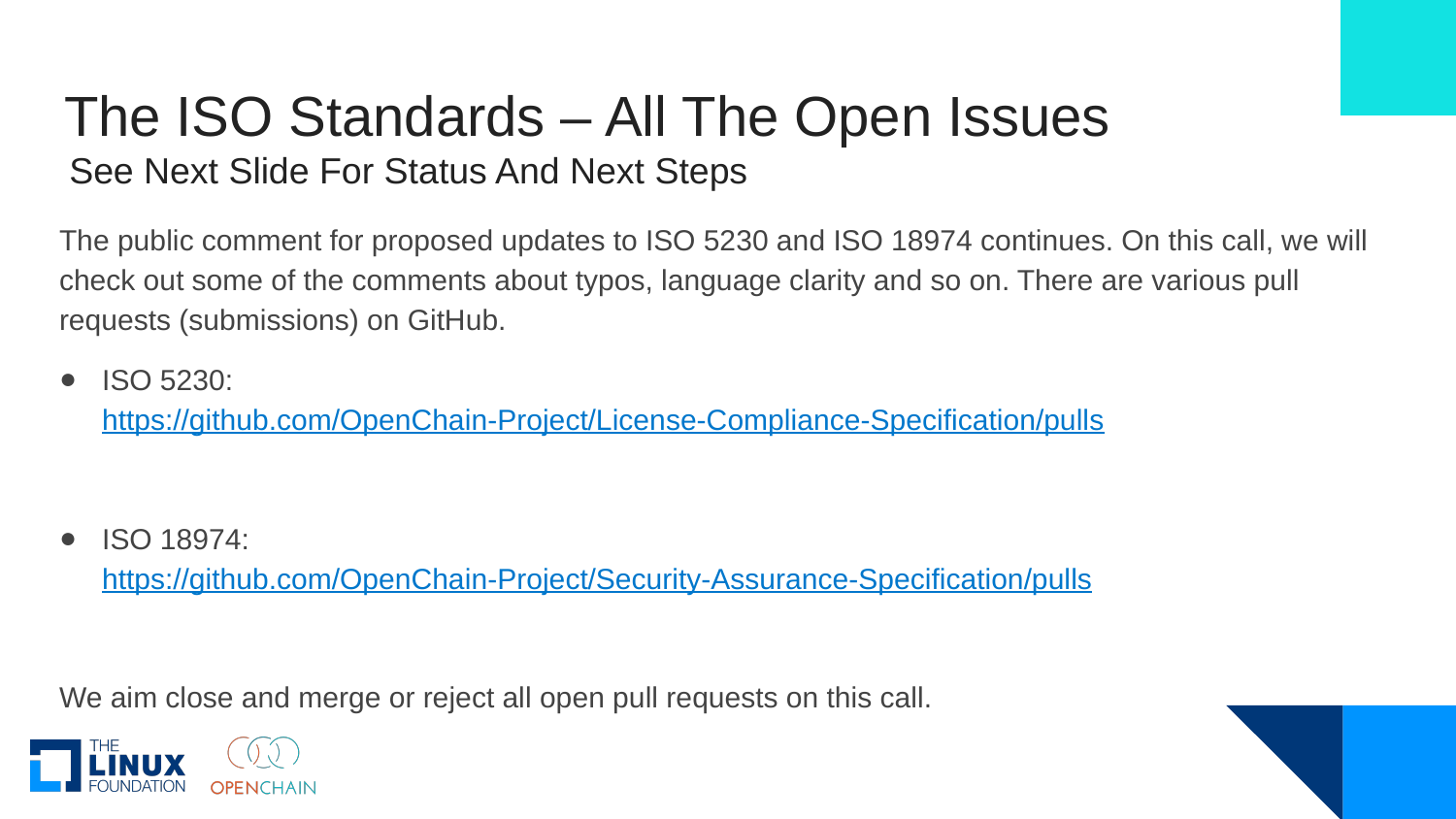

# The ISO Standards – All The Open Issues
See Next Slide For Status And Next Steps
The public comment for proposed updates to ISO 5230 and ISO 18974 continues. On this call, we will check out some of the comments about typos, language clarity and so on. There are various pull requests (submissions) on GitHub.
ISO 5230:
https://github.com/OpenChain-Project/License-Compliance-Specification/pulls

ISO 18974:
https://github.com/OpenChain-Project/Security-Assurance-Specification/pulls

We aim close and merge or reject all open pull requests on this call.